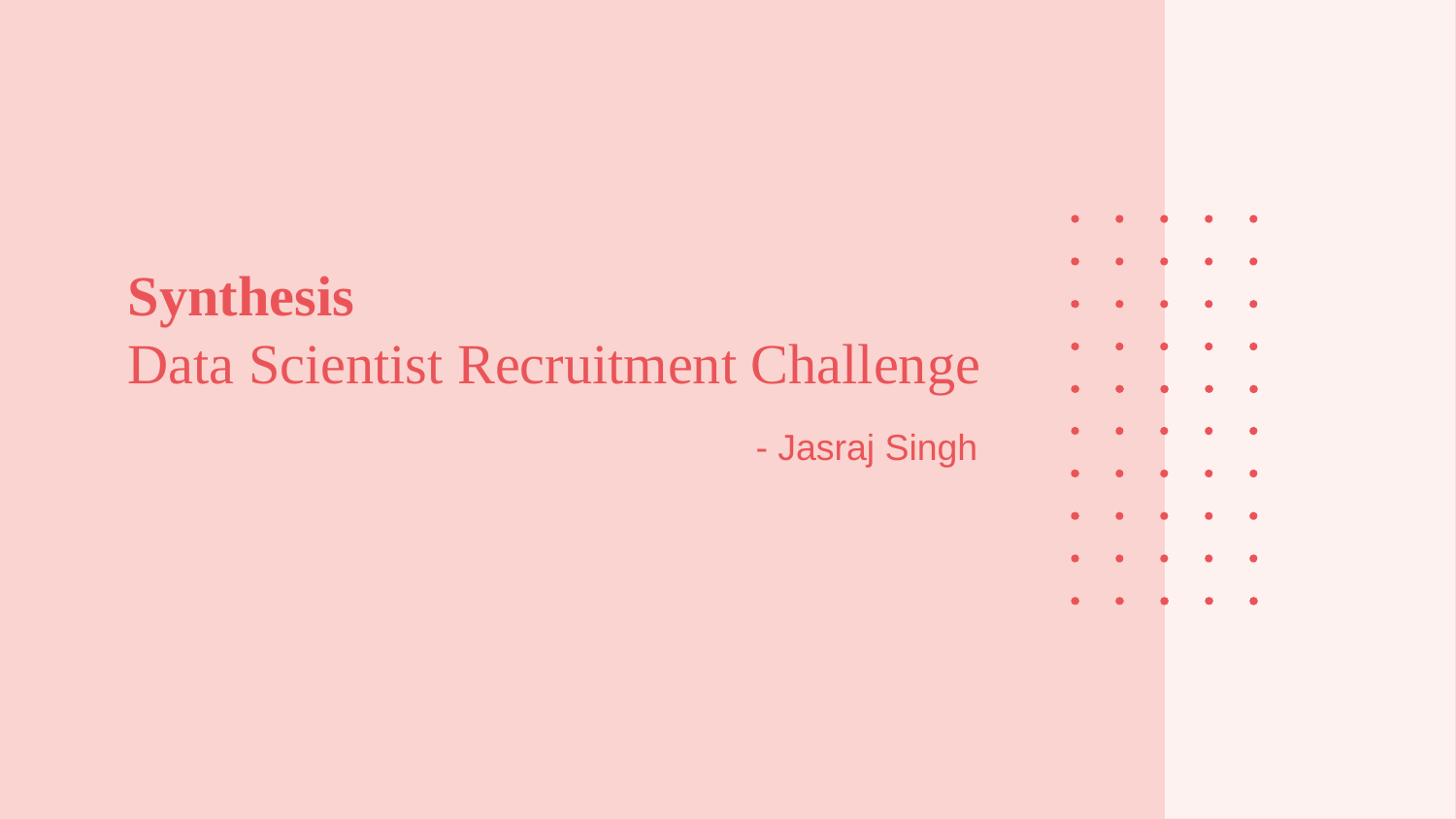

# Synthesis Data Scientist Recruitment Challenge
- Jasraj Singh